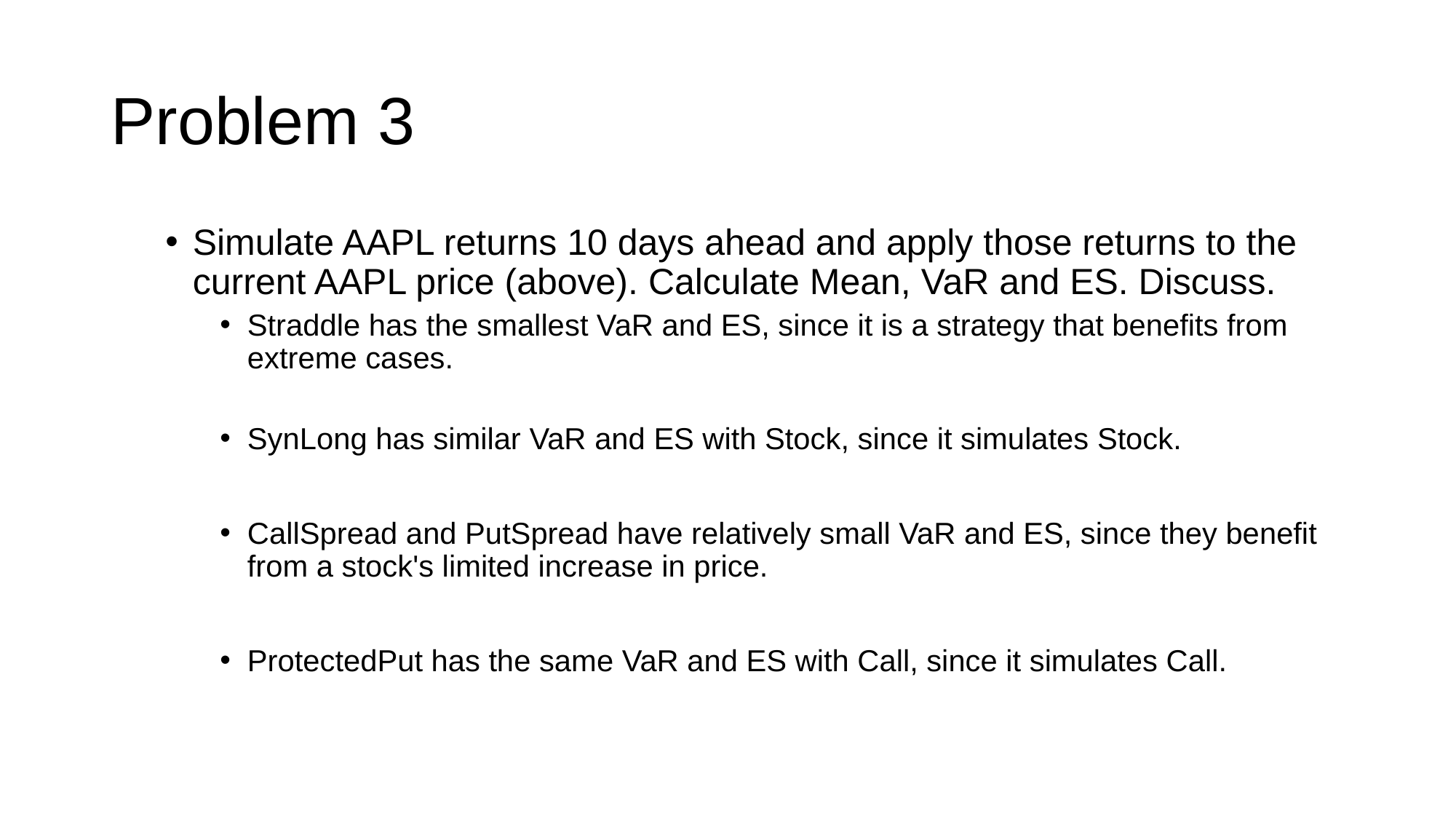

# Problem 3
Simulate AAPL returns 10 days ahead and apply those returns to the current AAPL price (above). Calculate Mean, VaR and ES. Discuss.
Straddle has the smallest VaR and ES, since it is a strategy that benefits from extreme cases.

SynLong has similar VaR and ES with Stock, since it simulates Stock.

CallSpread and PutSpread have relatively small VaR and ES, since they benefit from a stock's limited increase in price.

ProtectedPut has the same VaR and ES with Call, since it simulates Call.